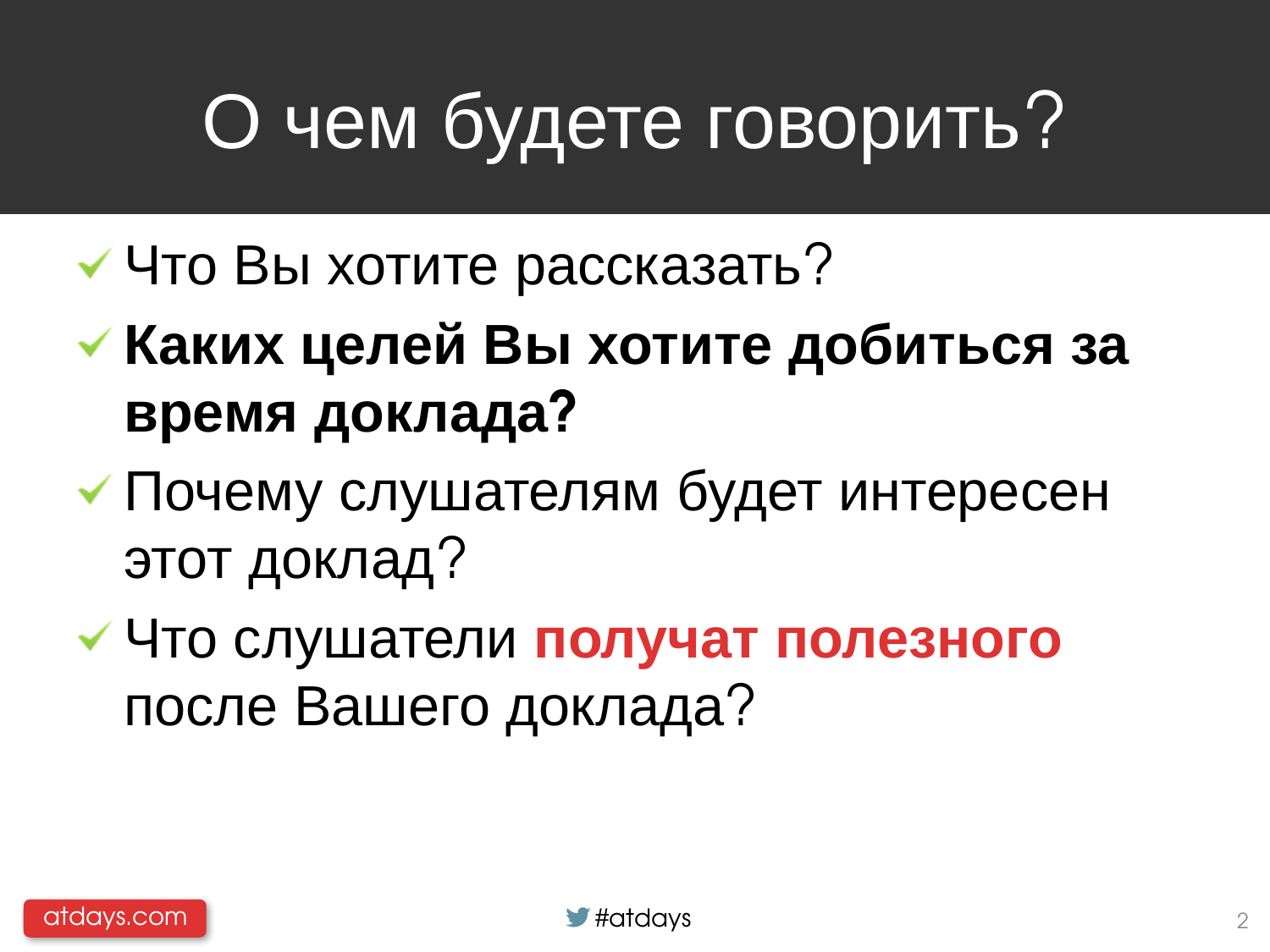

# О чем будете говорить?
Что Вы хотите рассказать?
Каких целей Вы хотите добиться за время доклада?
Почему слушателям будет интересен этот доклад?
Что слушатели получат полезного после Вашего доклада?

2